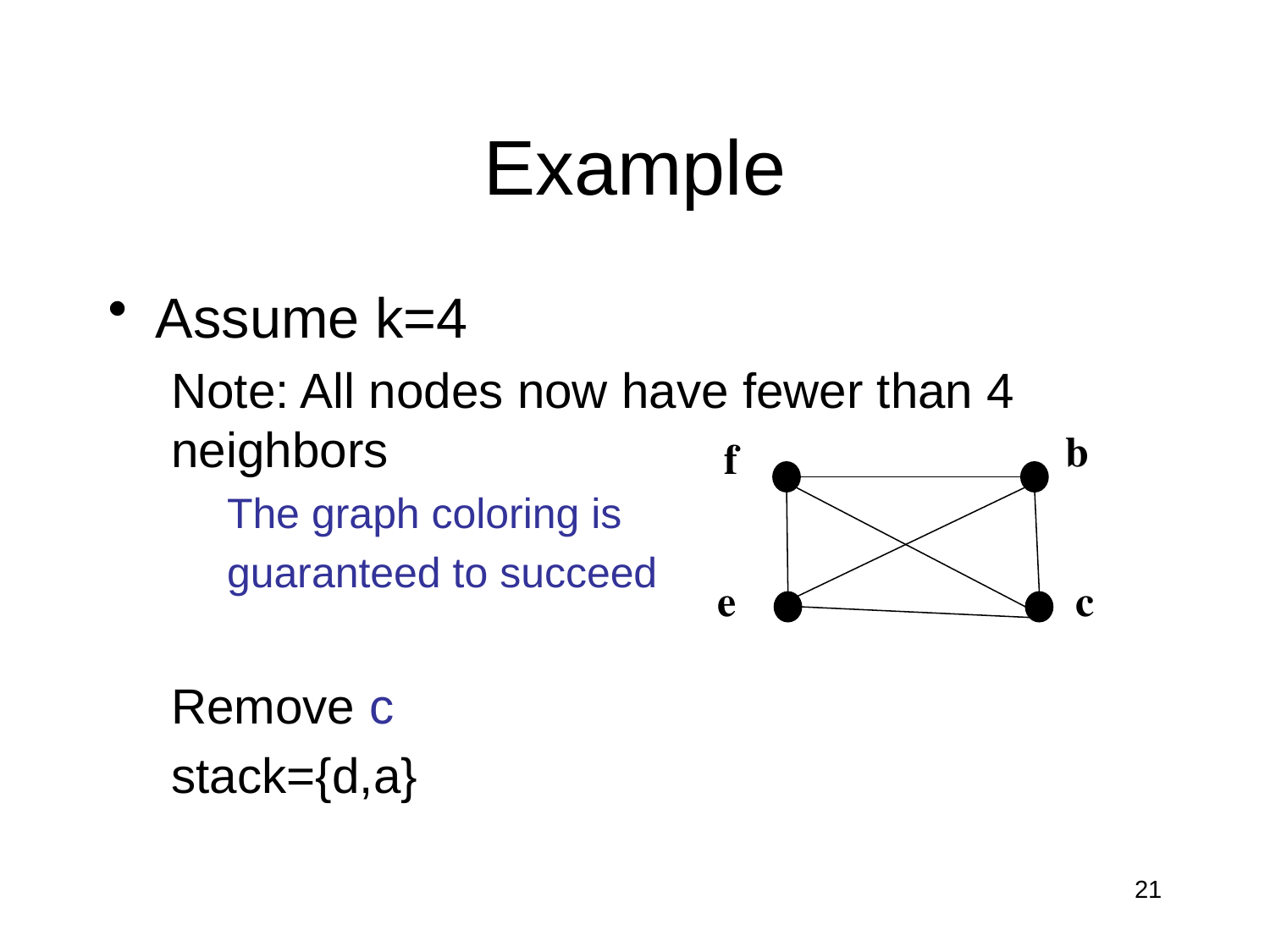

# Example
Assume k=4
Note: All nodes now have fewer than 4 neighbors
The graph coloring is
guaranteed to succeed

Remove c
stack={d,a}

b

f

e

c

21